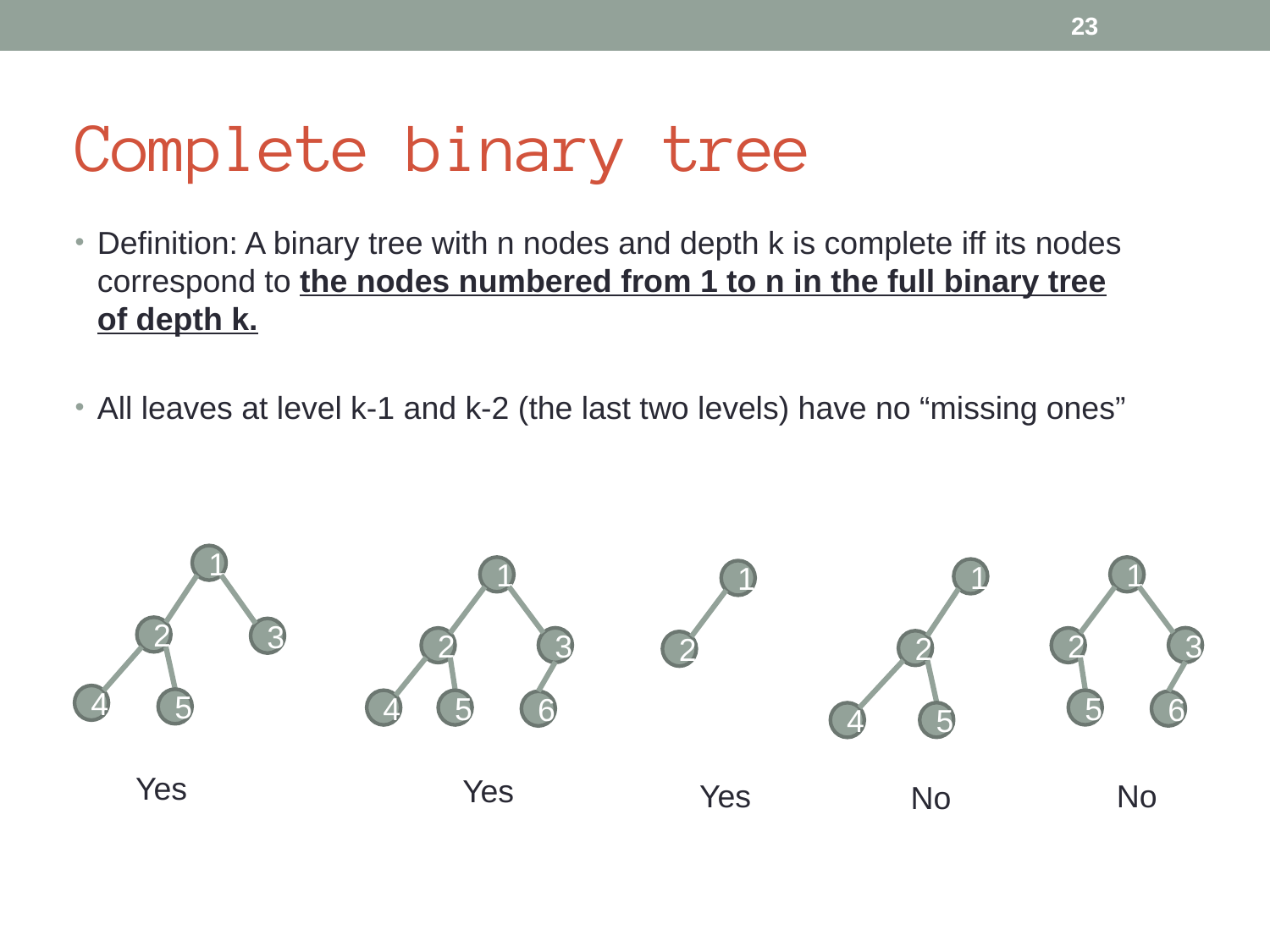

23
# Complete binary tree
Definition: A binary tree with n nodes and depth k is complete iff its nodes correspond to the nodes numbered from 1 to n in the full binary tree of depth k.

All leaves at level k-1 and k-2 (the last two levels) have no “missing ones”
1
1
1
1
1
2
3
3
3
2
2
2
2
4
5
5
4
5
6
6
5
4
Yes
Yes
Yes
No
No